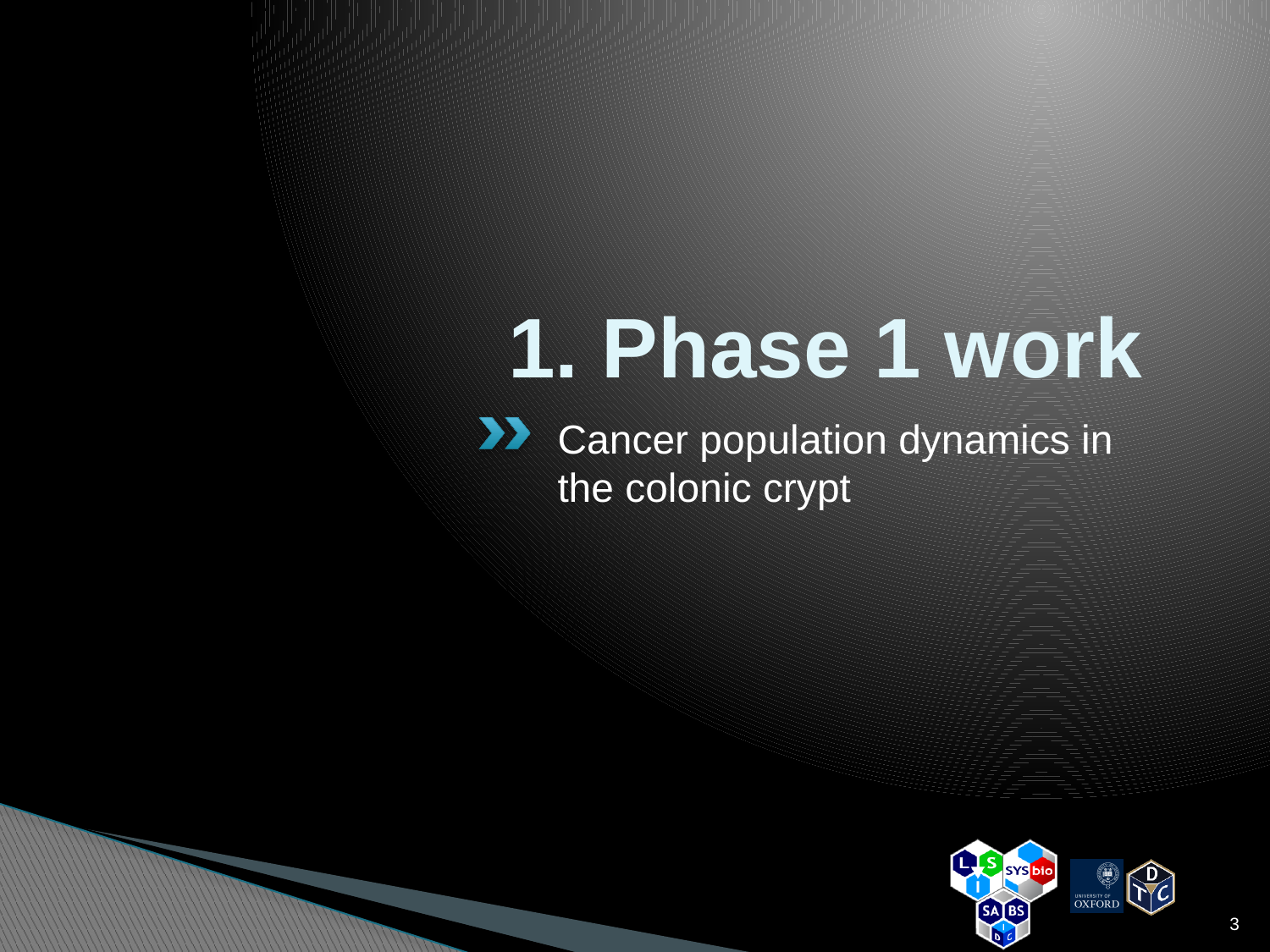

# 1. Phase 1 work
Cancer population dynamics in the colonic crypt

3